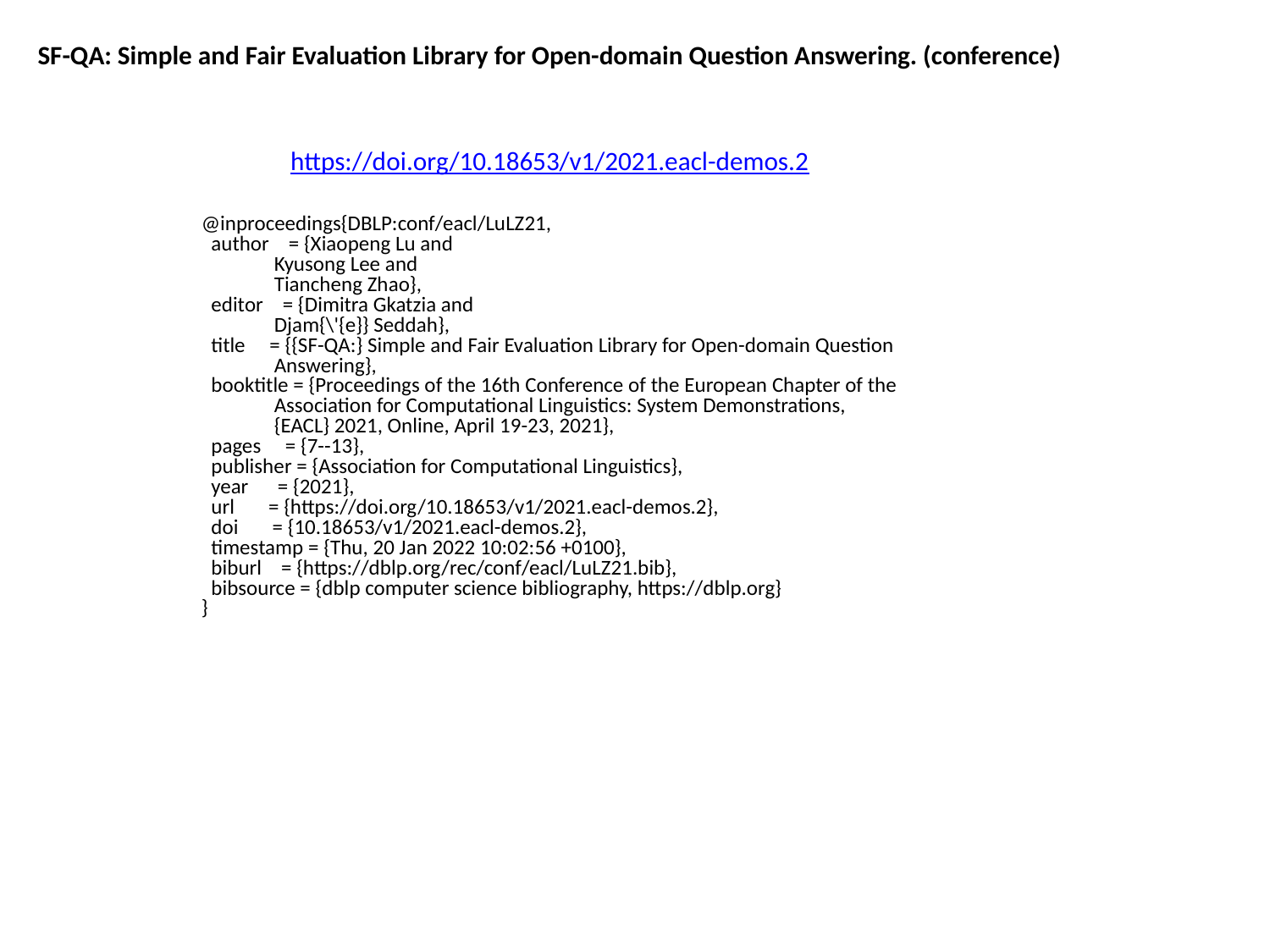

SF-QA: Simple and Fair Evaluation Library for Open-domain Question Answering. (conference)

https://doi.org/10.18653/v1/2021.eacl-demos.2

@inproceedings{DBLP:conf/eacl/LuLZ21,
  author    = {Xiaopeng Lu and
               Kyusong Lee and
               Tiancheng Zhao},
  editor    = {Dimitra Gkatzia and
               Djam{\'{e}} Seddah},
  title     = {{SF-QA:} Simple and Fair Evaluation Library for Open-domain Question
               Answering},
  booktitle = {Proceedings of the 16th Conference of the European Chapter of the
               Association for Computational Linguistics: System Demonstrations,
               {EACL} 2021, Online, April 19-23, 2021},
  pages     = {7--13},
  publisher = {Association for Computational Linguistics},
  year      = {2021},
  url       = {https://doi.org/10.18653/v1/2021.eacl-demos.2},
  doi       = {10.18653/v1/2021.eacl-demos.2},
  timestamp = {Thu, 20 Jan 2022 10:02:56 +0100},
  biburl    = {https://dblp.org/rec/conf/eacl/LuLZ21.bib},
  bibsource = {dblp computer science bibliography, https://dblp.org}
}